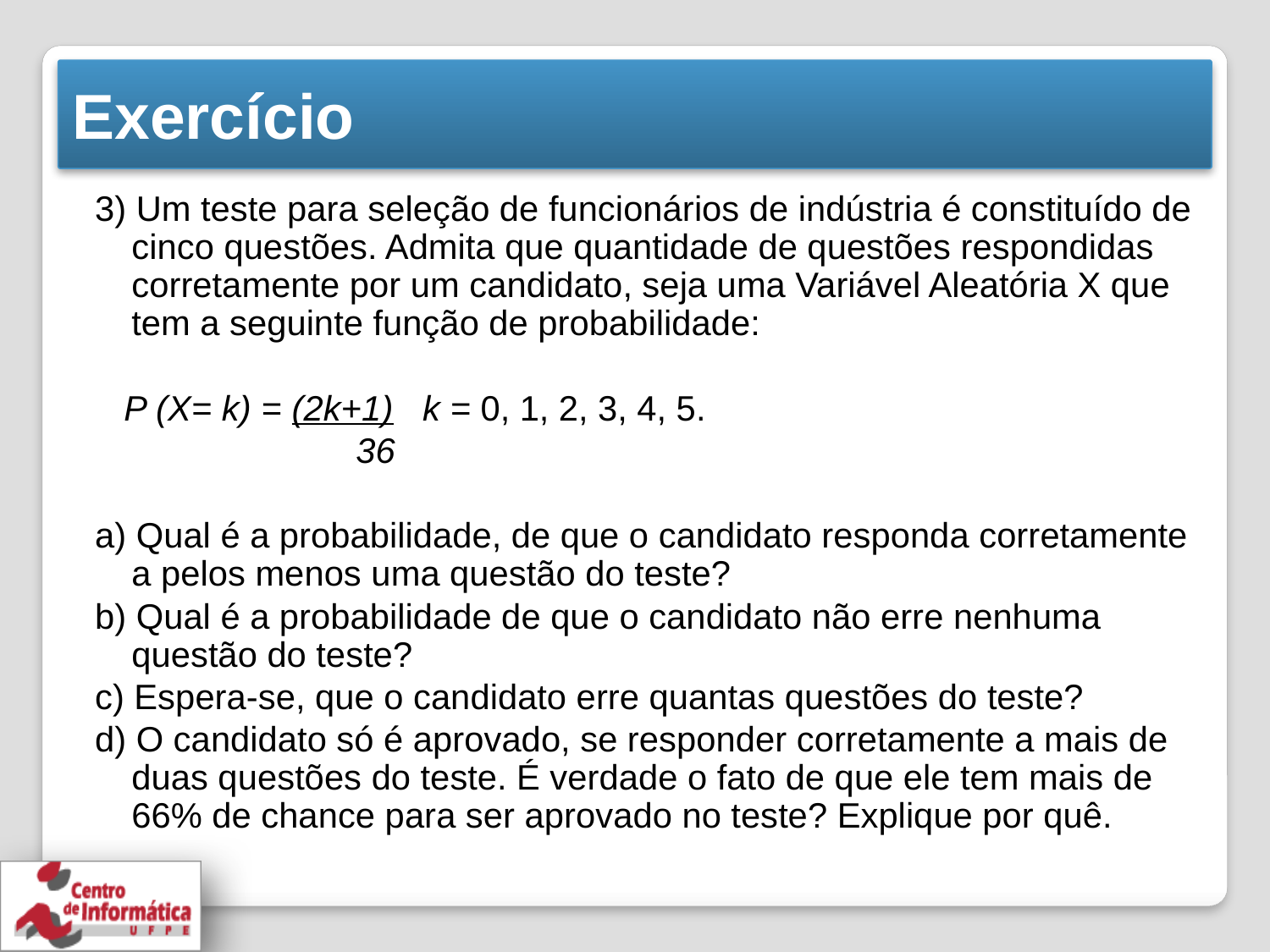

# Exercício
3) Um teste para seleção de funcionários de indústria é constituído de cinco questões. Admita que quantidade de questões respondidas corretamente por um candidato, seja uma Variável Aleatória X que tem a seguinte função de probabilidade:

   P (X= k) = (2k+1)   k = 0, 1, 2, 3, 4, 5.
    	          36

a) Qual é a probabilidade, de que o candidato responda corretamente a pelos menos uma questão do teste?
b) Qual é a probabilidade de que o candidato não erre nenhuma questão do teste?
c) Espera-se, que o candidato erre quantas questões do teste?
d) O candidato só é aprovado, se responder corretamente a mais de duas questões do teste. É verdade o fato de que ele tem mais de 66% de chance para ser aprovado no teste? Explique por quê.